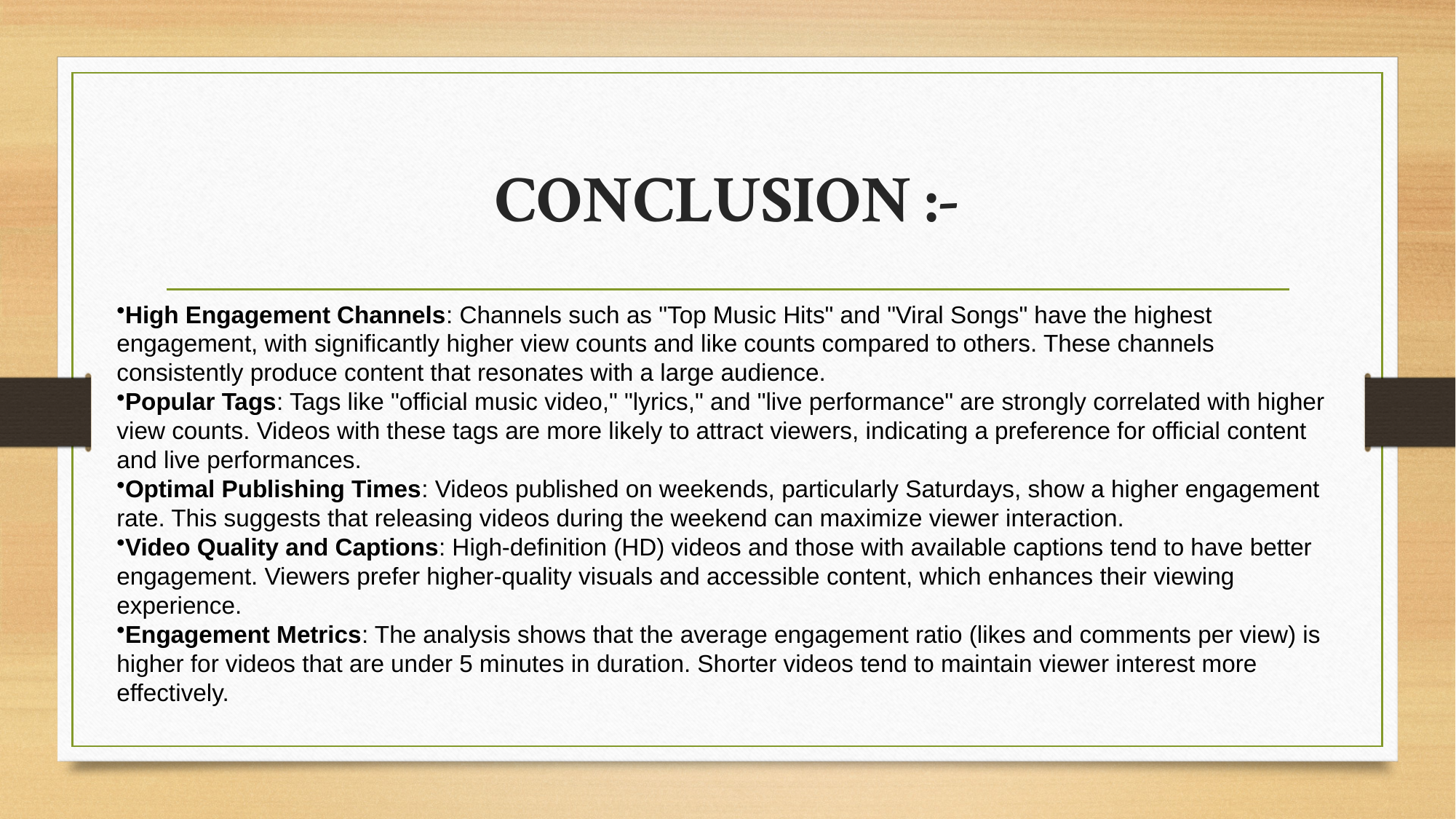

# CONCLUSION :-
High Engagement Channels: Channels such as "Top Music Hits" and "Viral Songs" have the highest engagement, with significantly higher view counts and like counts compared to others. These channels consistently produce content that resonates with a large audience.
Popular Tags: Tags like "official music video," "lyrics," and "live performance" are strongly correlated with higher view counts. Videos with these tags are more likely to attract viewers, indicating a preference for official content and live performances.
Optimal Publishing Times: Videos published on weekends, particularly Saturdays, show a higher engagement rate. This suggests that releasing videos during the weekend can maximize viewer interaction.
Video Quality and Captions: High-definition (HD) videos and those with available captions tend to have better engagement. Viewers prefer higher-quality visuals and accessible content, which enhances their viewing experience.
Engagement Metrics: The analysis shows that the average engagement ratio (likes and comments per view) is higher for videos that are under 5 minutes in duration. Shorter videos tend to maintain viewer interest more effectively.